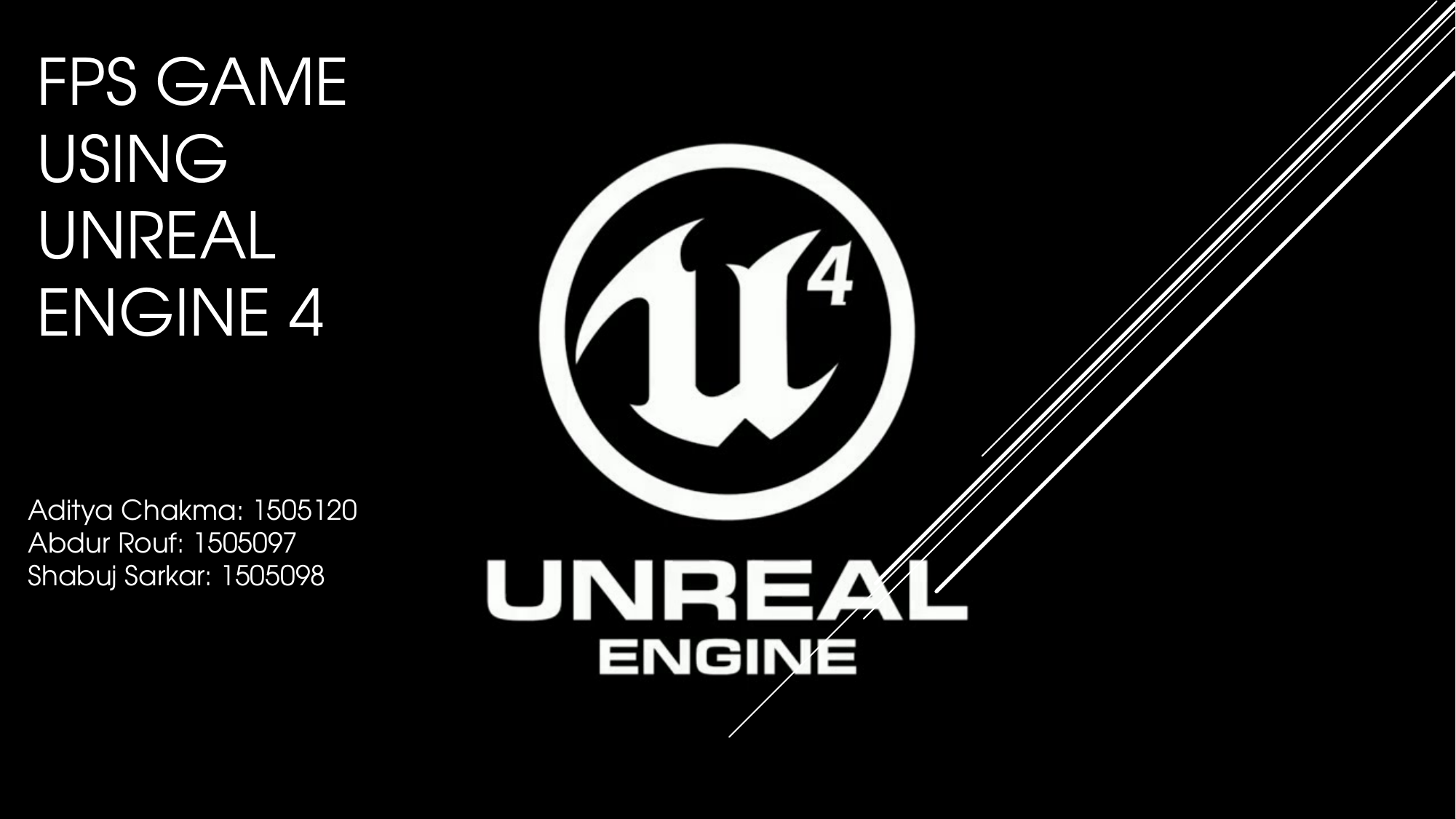

# FPS Game Using Unreal Engine 4
Aditya Chakma: 1505120
Abdur Rouf: 1505097
Shabuj Sarkar: 1505098